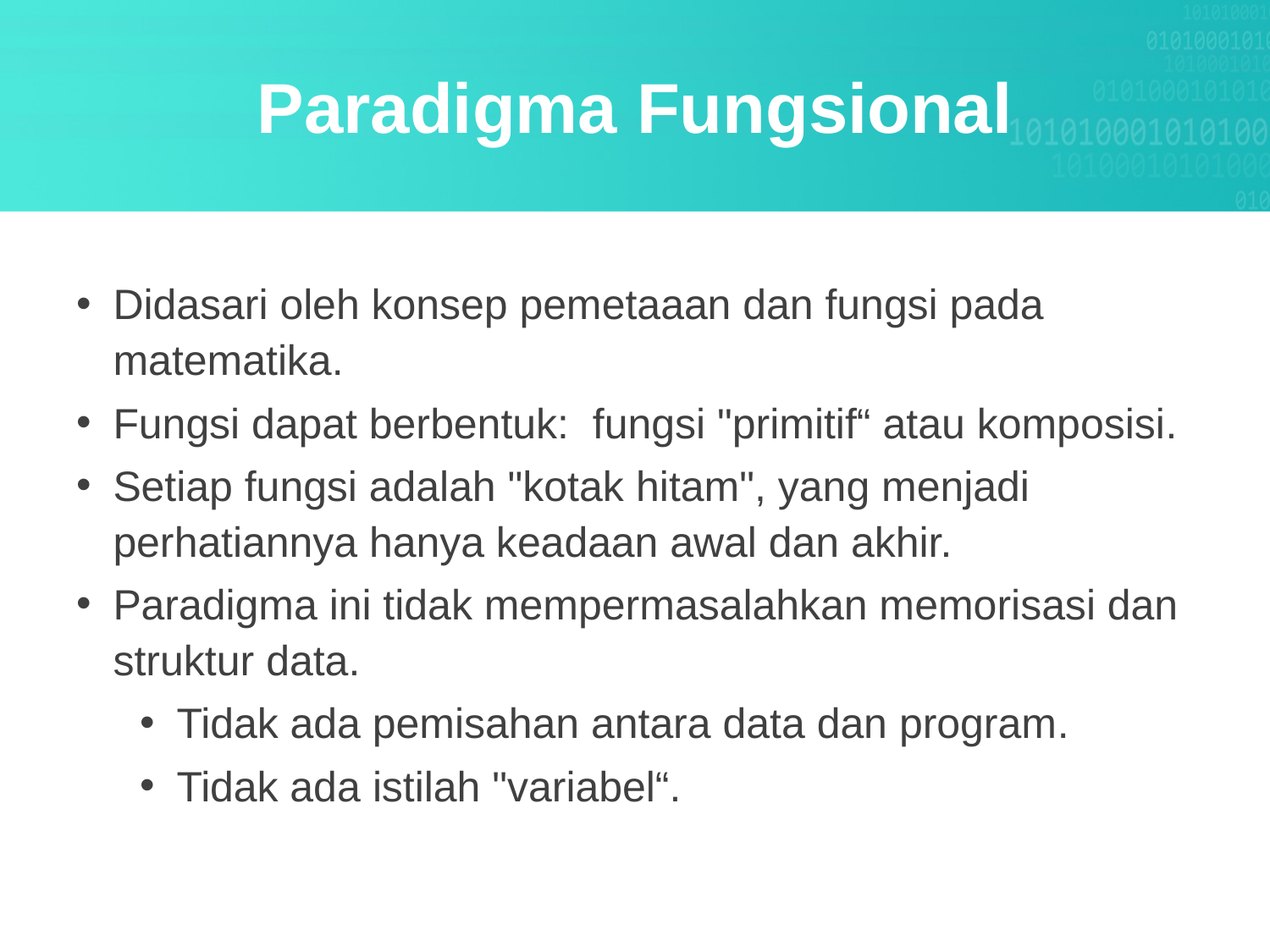

Paradigma Fungsional

Didasari oleh konsep pemetaaan dan fungsi pada matematika.
Fungsi dapat berbentuk:  fungsi "primitif“ atau komposisi.
Setiap fungsi adalah "kotak hitam", yang menjadi perhatiannya hanya keadaan awal dan akhir.
Paradigma ini tidak mempermasalahkan memorisasi dan struktur data.
Tidak ada pemisahan antara data dan program.
Tidak ada istilah "variabel“.